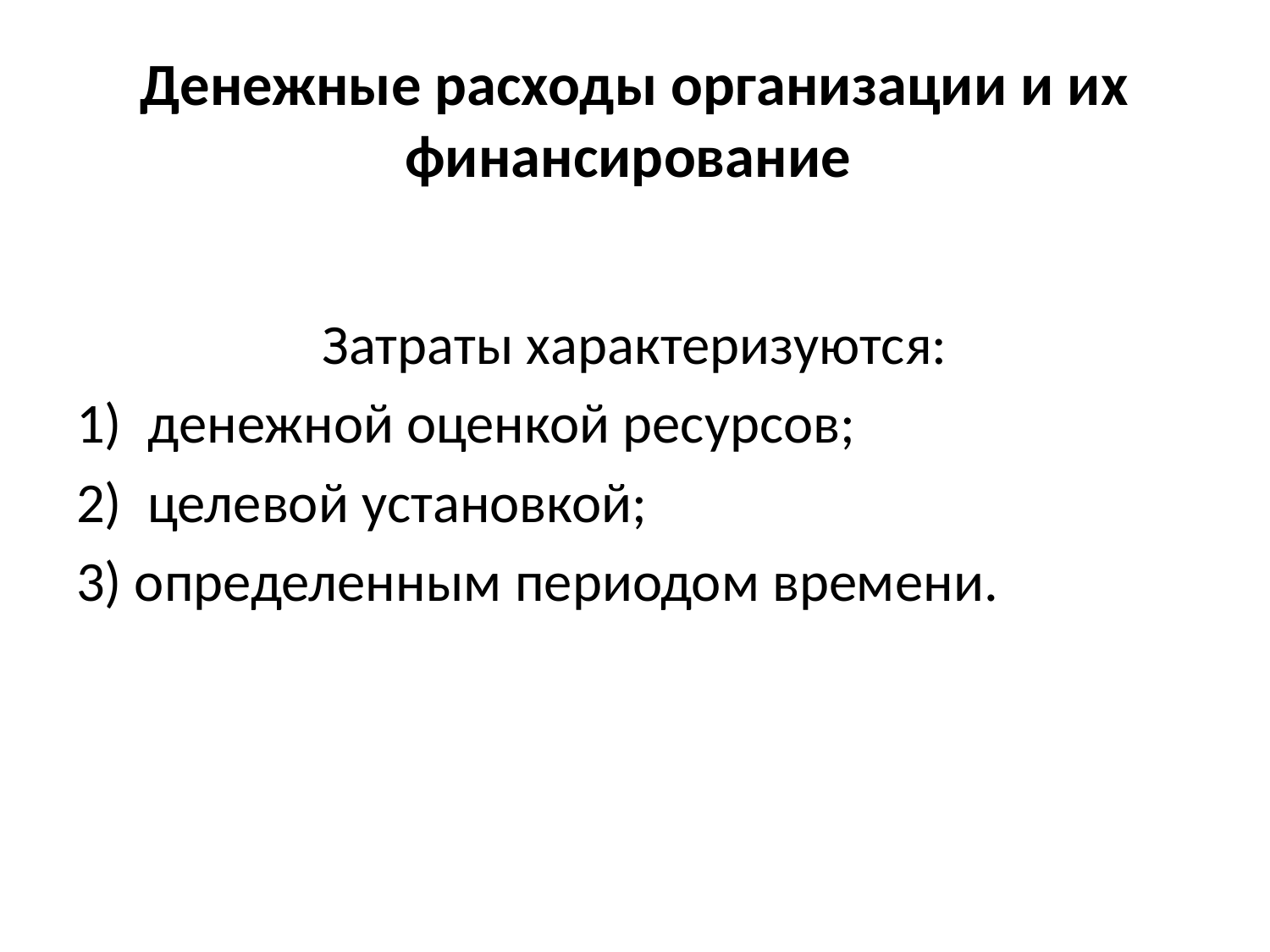

# Денежные расходы организации и их финансирование

Затраты характеризуются:
денежной оценкой ресурсов;
целевой установкой;
3) определенным периодом времени.